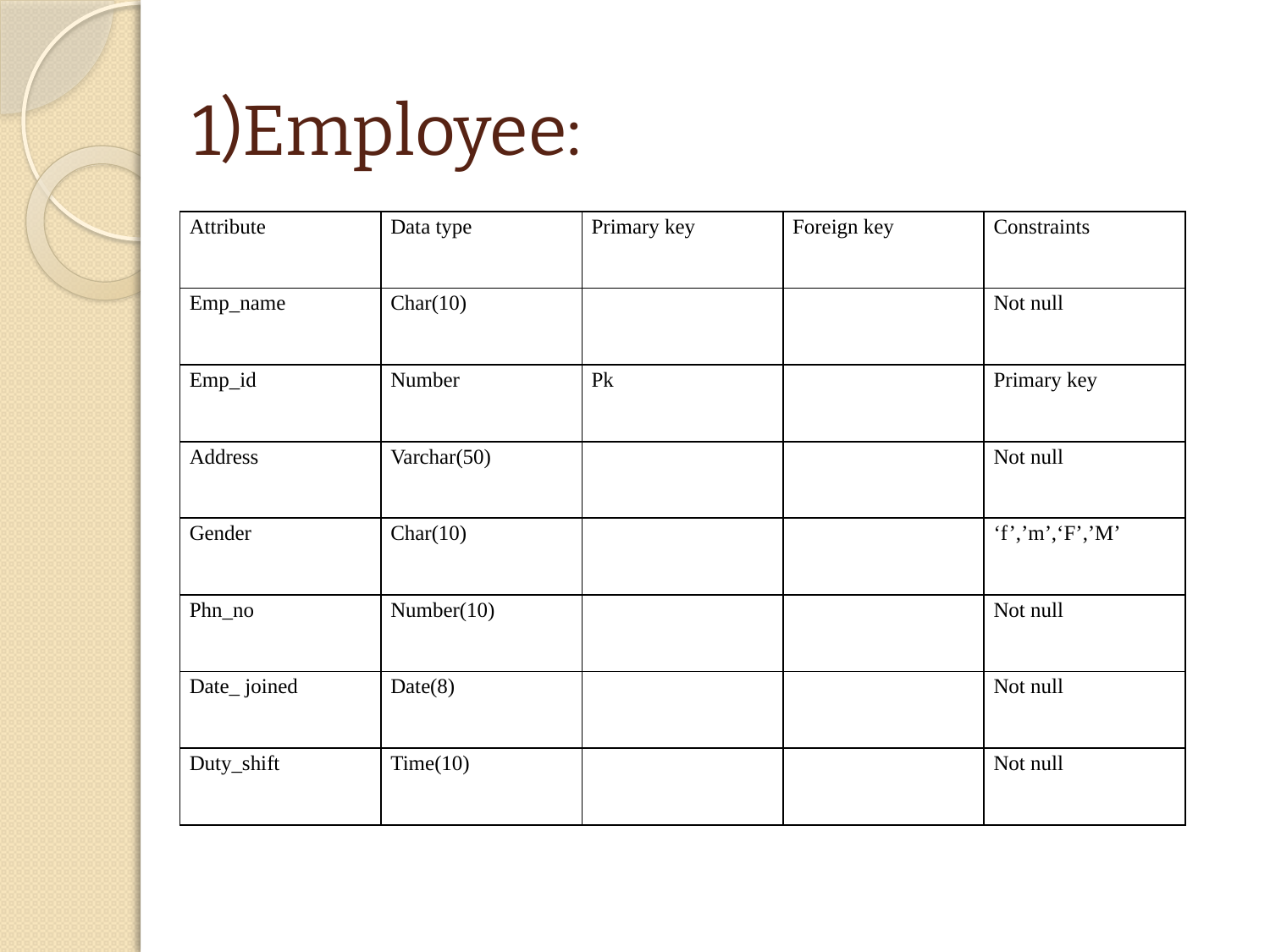

# 1)Employee:
| Attribute | Data type | Primary key | Foreign key | Constraints |
| --- | --- | --- | --- | --- |
| Emp\_name | Char(10) |  |  | Not null |
| Emp\_id | Number | Pk |  | Primary key |
| Address | Varchar(50) |  |  | Not null |
| Gender | Char(10) |  |  | ‘f’,’m’,‘F’,’M’ |
| Phn\_no | Number(10) |  |  | Not null |
| Date\_ joined | Date(8) |  |  | Not null |
| Duty\_shift | Time(10) |  |  | Not null |